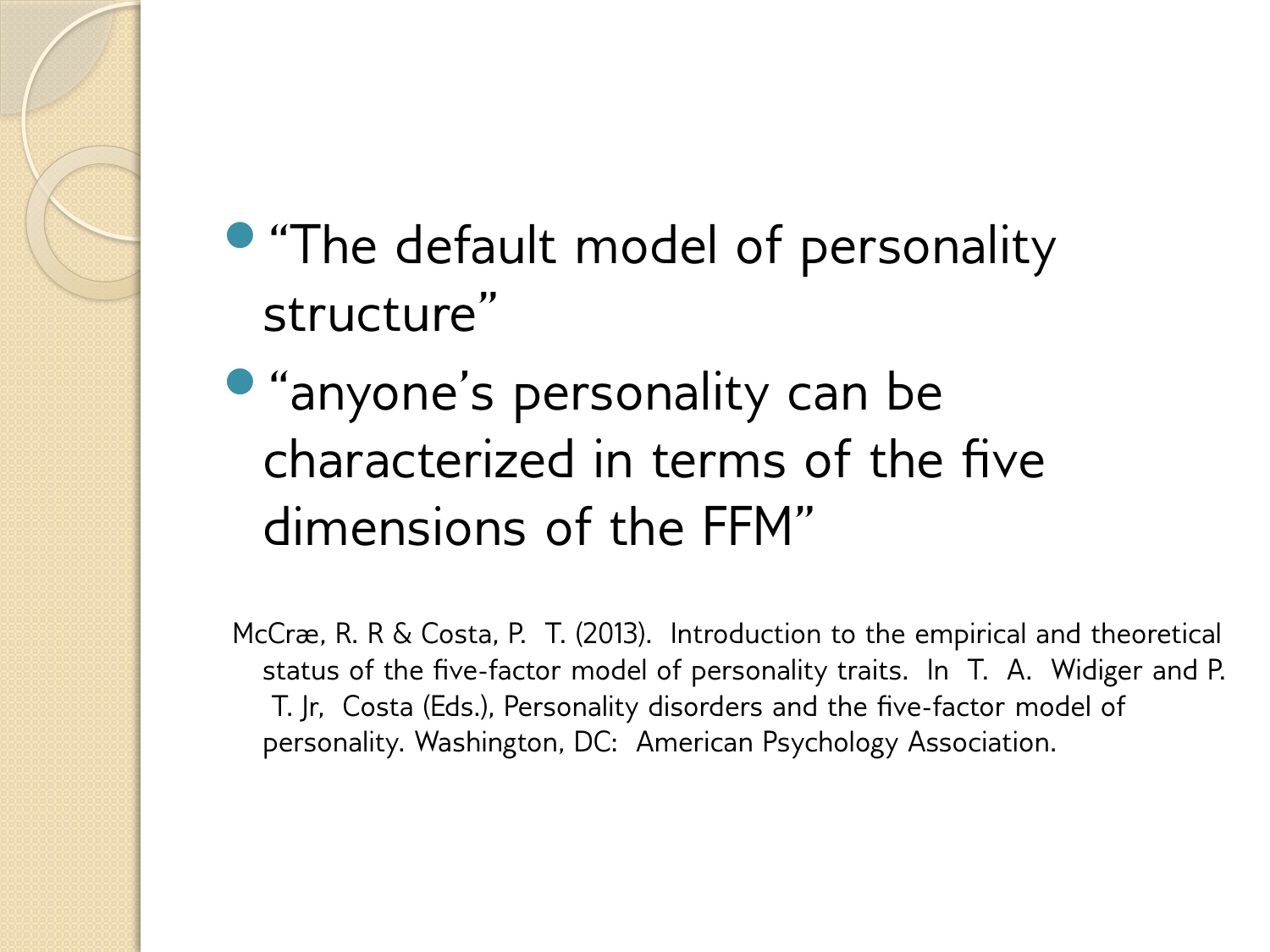

#
“The default model of personality structure”
“anyone’s personality can be characterized in terms of the five dimensions of the FFM”

 McCrae, R. R & Costa, P.  T. (2013).  Introduction to the empirical and theoretical status of the five-factor model of personality traits.  In  T.  A.  Widiger and P.  T. Jr,  Costa (Eds.), Personality disorders and the five-factor model of personality. Washington, DC:  American Psychology Association.